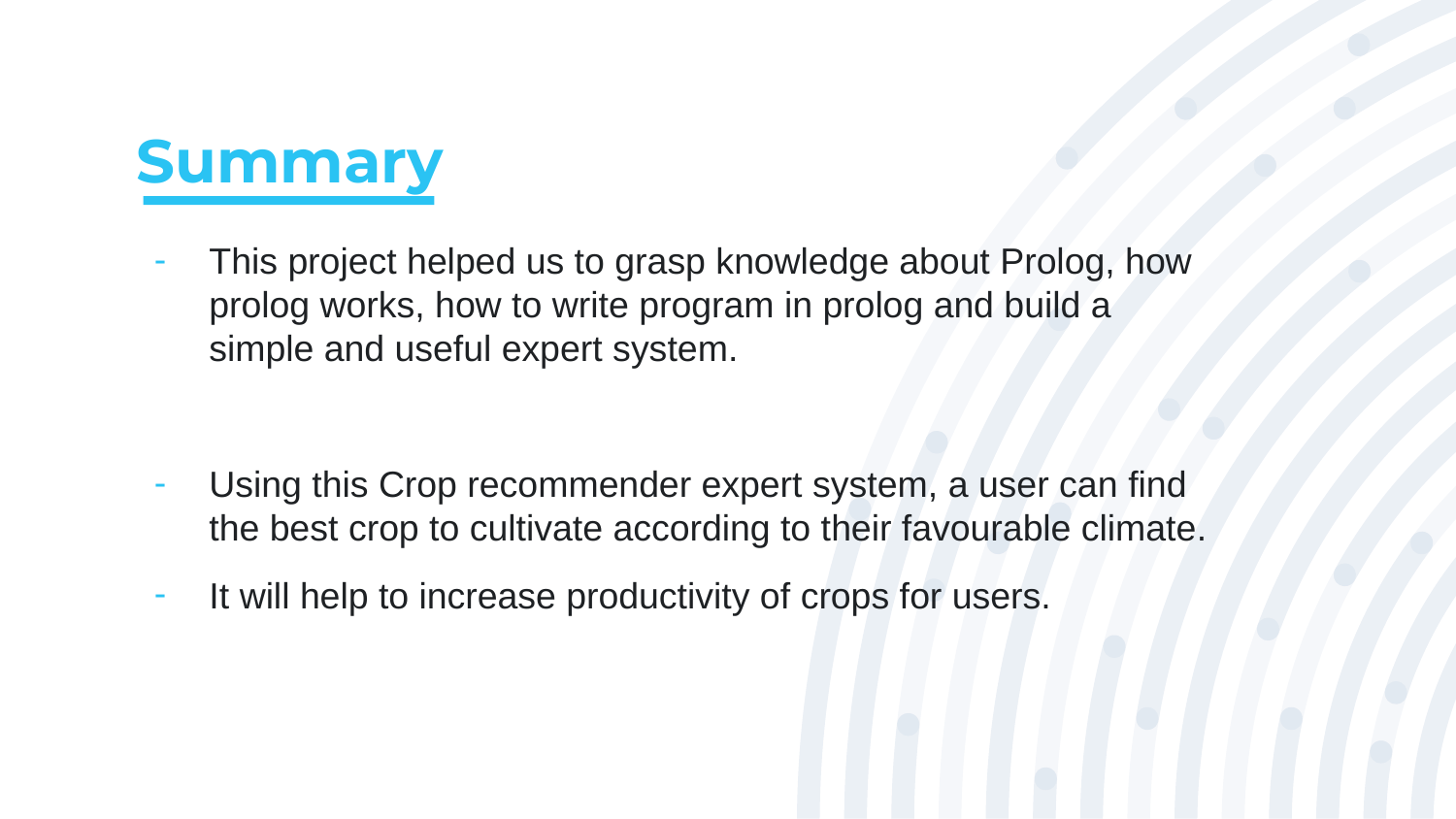

# Summary

This project helped us to grasp knowledge about Prolog, how prolog works, how to write program in prolog and build a simple and useful expert system.

Using this Crop recommender expert system, a user can find the best crop to cultivate according to their favourable climate.
It will help to increase productivity of crops for users.
6